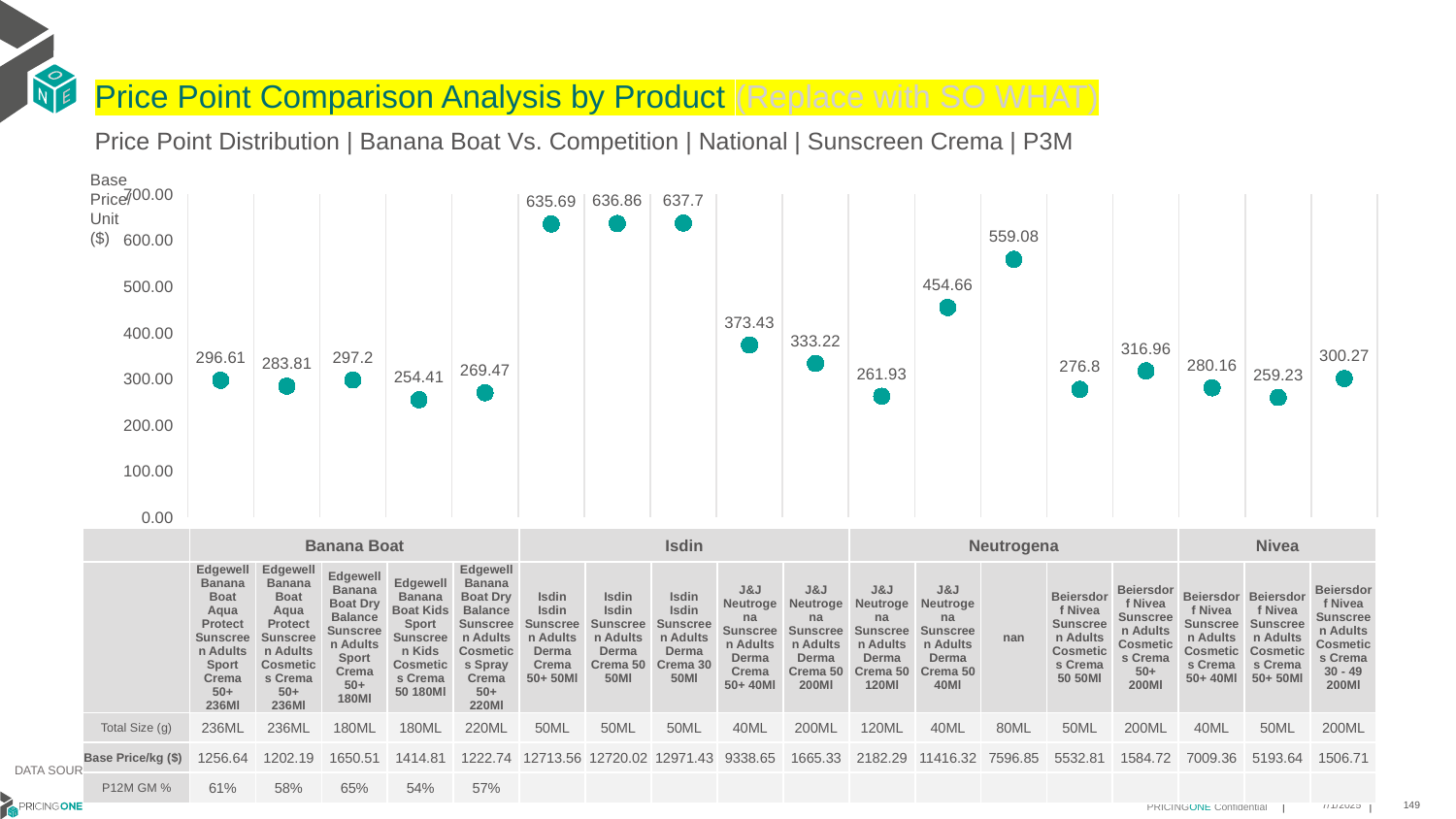

# Price Point Comparison Analysis by Product (Replace with SO WHAT)
Price Point Distribution | Banana Boat Vs. Competition | National | Sunscreen Crema | P3M
Base Price/Unit ($)

### Chart

| Category | Base Price/Unit |
|---|---|
| Edgewell Banana Boat Aqua Protect Sunscreen Adults Sport Crema 50+ 236Ml | 296.61 |
| Edgewell Banana Boat Aqua Protect Sunscreen Adults Cosmetics Crema 50+ 236Ml | 283.81 |
| Edgewell Banana Boat Dry Balance Sunscreen Adults Sport Crema 50+ 180Ml | 297.2 |
| Edgewell Banana Boat Kids Sport Sunscreen Kids Cosmetics Crema 50 180Ml | 254.41 |
| Edgewell Banana Boat Dry Balance Sunscreen Adults Cosmetics Spray Crema 50+ 220Ml | 269.47 |
| Isdin Isdin Sunscreen Adults Derma Crema 50+ 50Ml | 635.69 |
| Isdin Isdin Sunscreen Adults Derma Crema 50 50Ml | 636.86 |
| Isdin Isdin Sunscreen Adults Derma Crema 30 50Ml | 637.7 |
| J&J Neutrogena Sunscreen Adults Derma Crema 50+ 40Ml | 373.43 |
| J&J Neutrogena Sunscreen Adults Derma Crema 50 200Ml | 333.22 |
| J&J Neutrogena Sunscreen Adults Derma Crema 50 120Ml | 261.93 |
| J&J Neutrogena Sunscreen Adults Derma Crema 50 40Ml | 454.66 |
| nan | 559.08 |
| Beiersdorf Nivea Sunscreen Adults Cosmetics Crema 50 50Ml | 276.8 |
| Beiersdorf Nivea Sunscreen Adults Cosmetics Crema 50+ 200Ml | 316.96 |
| Beiersdorf Nivea Sunscreen Adults Cosmetics Crema 50+ 40Ml | 280.16 |
| Beiersdorf Nivea Sunscreen Adults Cosmetics Crema 50+ 50Ml | 259.23 |
| Beiersdorf Nivea Sunscreen Adults Cosmetics Crema 30 - 49 200Ml | 300.27 |
|  | Banana Boat | Banana Boat | Banana Boat | Banana Boat | Banana Boat | Isdin | Isdin | Isdin | Neutrogena | Neutrogena | Neutrogena | Neutrogena | Neutrogena | Nivea | Nivea | Nivea | Nivea | Nivea |
| --- | --- | --- | --- | --- | --- | --- | --- | --- | --- | --- | --- | --- | --- | --- | --- | --- | --- | --- |
|  | Edgewell Banana Boat Aqua Protect Sunscreen Adults Sport Crema 50+ 236Ml | Edgewell Banana Boat Aqua Protect Sunscreen Adults Cosmetics Crema 50+ 236Ml | Edgewell Banana Boat Dry Balance Sunscreen Adults Sport Crema 50+ 180Ml | Edgewell Banana Boat Kids Sport Sunscreen Kids Cosmetics Crema 50 180Ml | Edgewell Banana Boat Dry Balance Sunscreen Adults Cosmetics Spray Crema 50+ 220Ml | Isdin Isdin Sunscreen Adults Derma Crema 50+ 50Ml | Isdin Isdin Sunscreen Adults Derma Crema 50 50Ml | Isdin Isdin Sunscreen Adults Derma Crema 30 50Ml | J&J Neutrogena Sunscreen Adults Derma Crema 50+ 40Ml | J&J Neutrogena Sunscreen Adults Derma Crema 50 200Ml | J&J Neutrogena Sunscreen Adults Derma Crema 50 120Ml | J&J Neutrogena Sunscreen Adults Derma Crema 50 40Ml | nan | Beiersdorf Nivea Sunscreen Adults Cosmetics Crema 50 50Ml | Beiersdorf Nivea Sunscreen Adults Cosmetics Crema 50+ 200Ml | Beiersdorf Nivea Sunscreen Adults Cosmetics Crema 50+ 40Ml | Beiersdorf Nivea Sunscreen Adults Cosmetics Crema 50+ 50Ml | Beiersdorf Nivea Sunscreen Adults Cosmetics Crema 30 - 49 200Ml |
| Total Size (g) | 236ML | 236ML | 180ML | 180ML | 220ML | 50ML | 50ML | 50ML | 40ML | 200ML | 120ML | 40ML | 80ML | 50ML | 200ML | 40ML | 50ML | 200ML |
| Base Price/kg ($) | 1256.64 | 1202.19 | 1650.51 | 1414.81 | 1222.74 | 12713.56 | 12720.02 | 12971.43 | 9338.65 | 1665.33 | 2182.29 | 11416.32 | 7596.85 | 5532.81 | 1584.72 | 7009.36 | 5193.64 | 1506.71 |
| P12M GM % | 61% | 58% | 65% | 54% | 57% |  |  |  |  |  |  |  |  |  |  |  |  |  |
DATA SOURCE: Trade Panel/Retailer Data | April  2025

7/1/2025
149